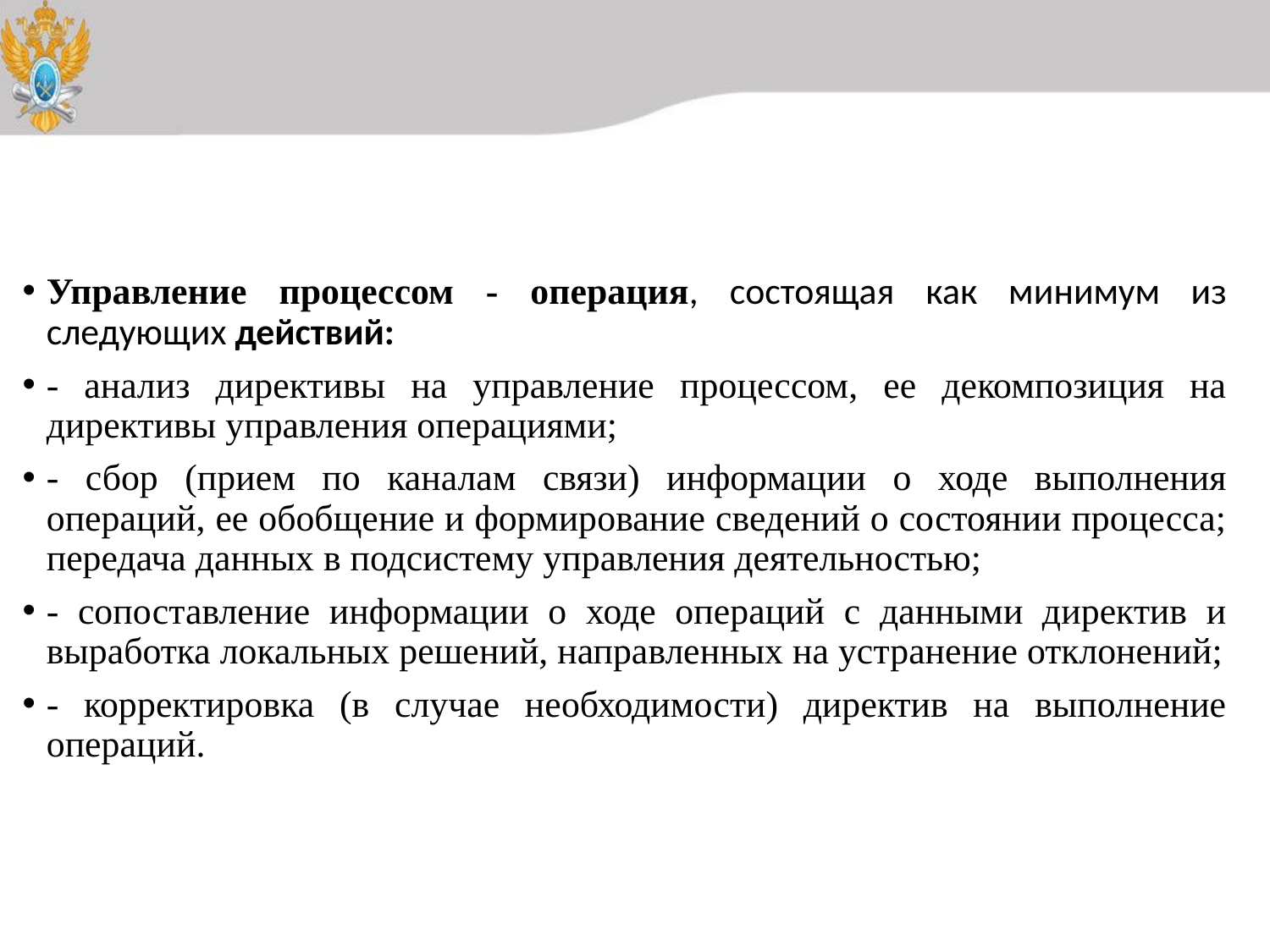

Управление процессом - операция, состоящая как минимум из следующих действий:
- анализ директивы на управление процессом, ее декомпозиция на директивы управления операциями;
- сбор (прием по каналам связи) информации о ходе выполнения операций, ее обобщение и формирование сведений о состоянии процесса; передача данных в подсистему управления деятельностью;
- сопоставление информации о ходе операций с данными директив и выработка локальных решений, направленных на устранение отклонений;
- корректировка (в случае необходимости) директив на выполнение операций.